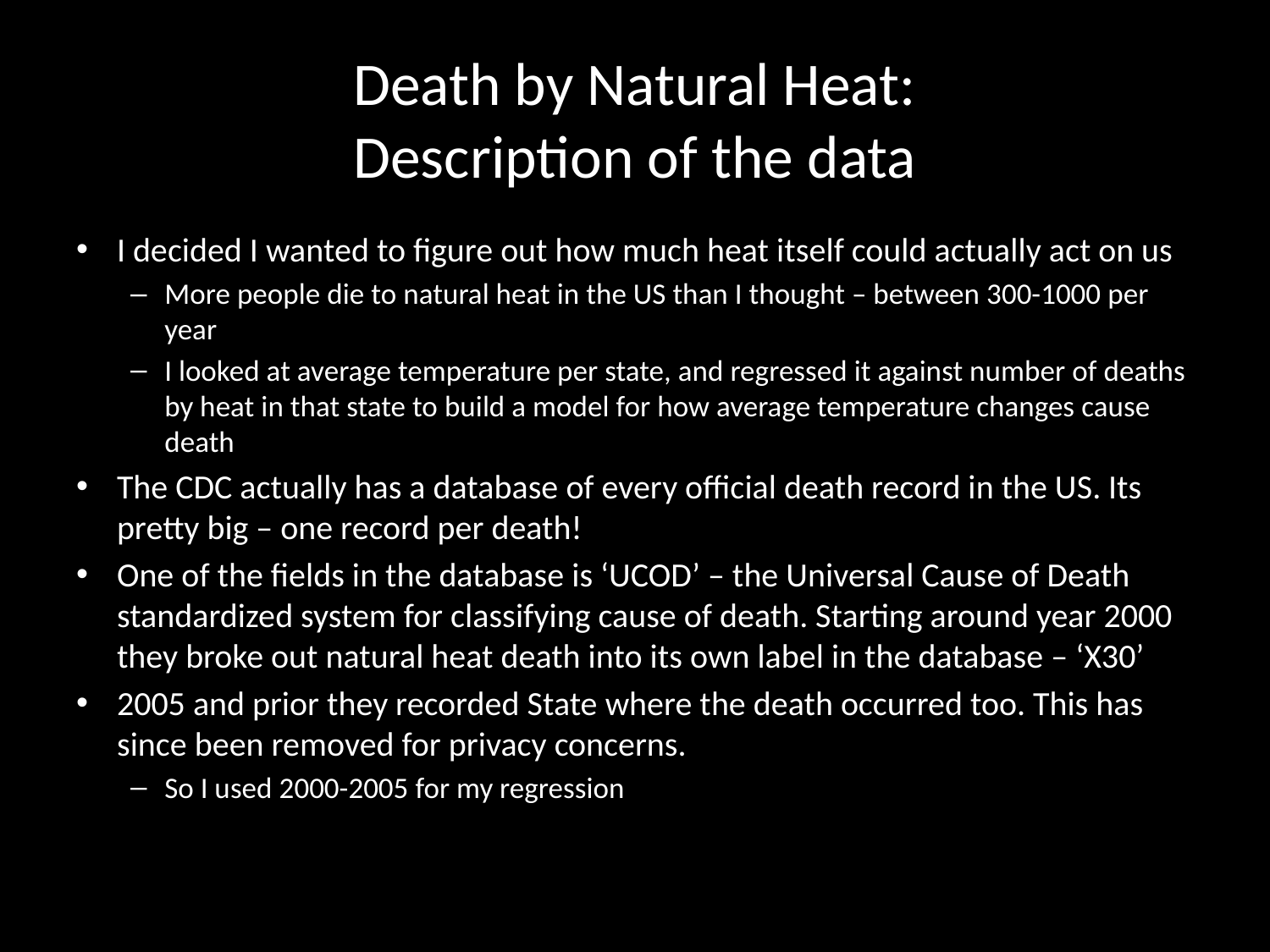

# Death by Natural Heat: Description of the data
I decided I wanted to figure out how much heat itself could actually act on us
More people die to natural heat in the US than I thought – between 300-1000 per year
I looked at average temperature per state, and regressed it against number of deaths by heat in that state to build a model for how average temperature changes cause death
The CDC actually has a database of every official death record in the US. Its pretty big – one record per death!
One of the fields in the database is ‘UCOD’ – the Universal Cause of Death standardized system for classifying cause of death. Starting around year 2000 they broke out natural heat death into its own label in the database – ‘X30’
2005 and prior they recorded State where the death occurred too. This has since been removed for privacy concerns.
So I used 2000-2005 for my regression